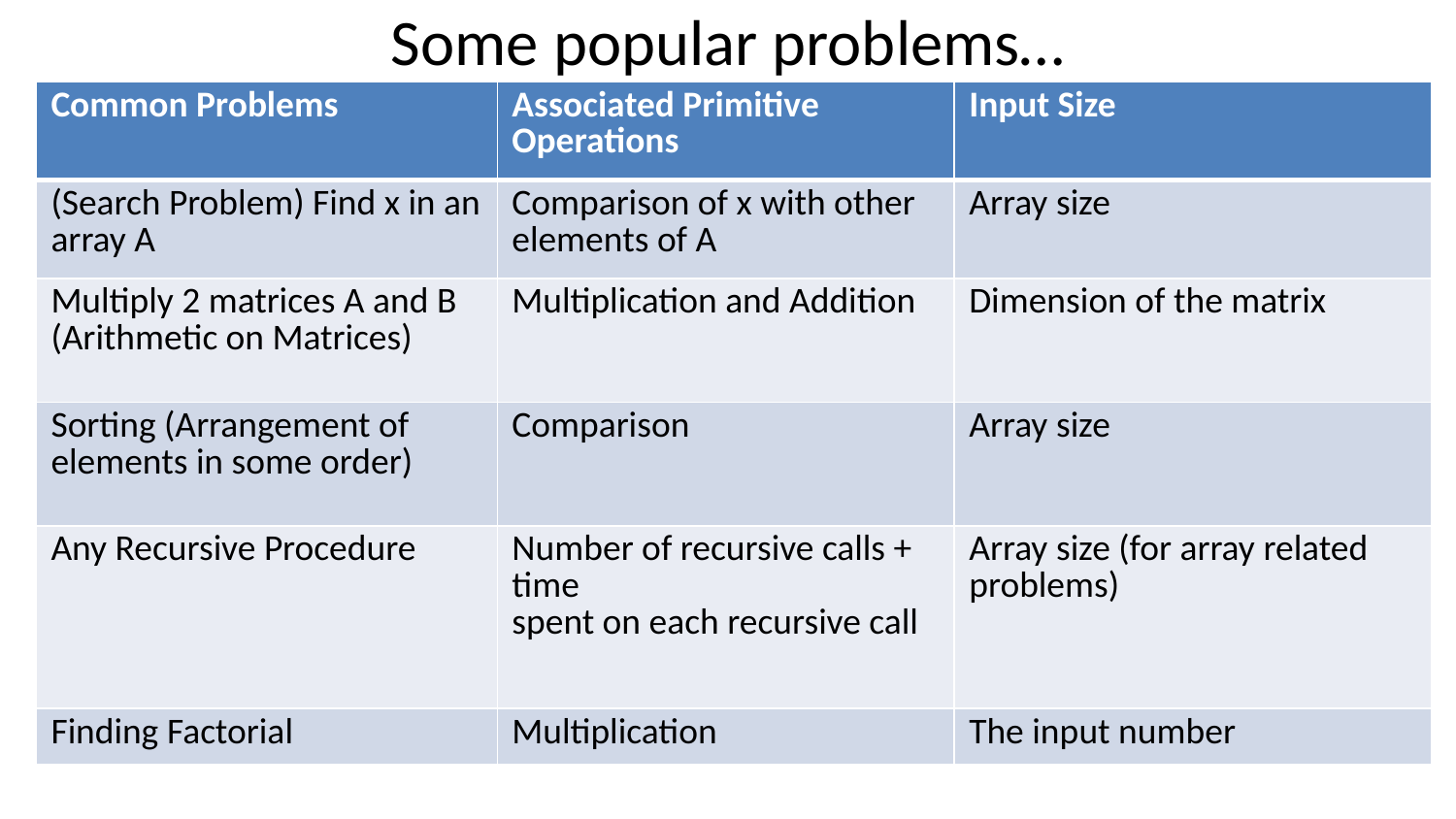

# Some popular problems…
| Common Problems | Associated Primitive Operations | Input Size |
| --- | --- | --- |
| (Search Problem) Find x in an array A | Comparison of x with other elements of A | Array size |
| Multiply 2 matrices A and B (Arithmetic on Matrices) | Multiplication and Addition | Dimension of the matrix |
| Sorting (Arrangement of elements in some order) | Comparison | Array size |
| Any Recursive Procedure | Number of recursive calls + time spent on each recursive call | Array size (for array related problems) |
| Finding Factorial | Multiplication | The input number |